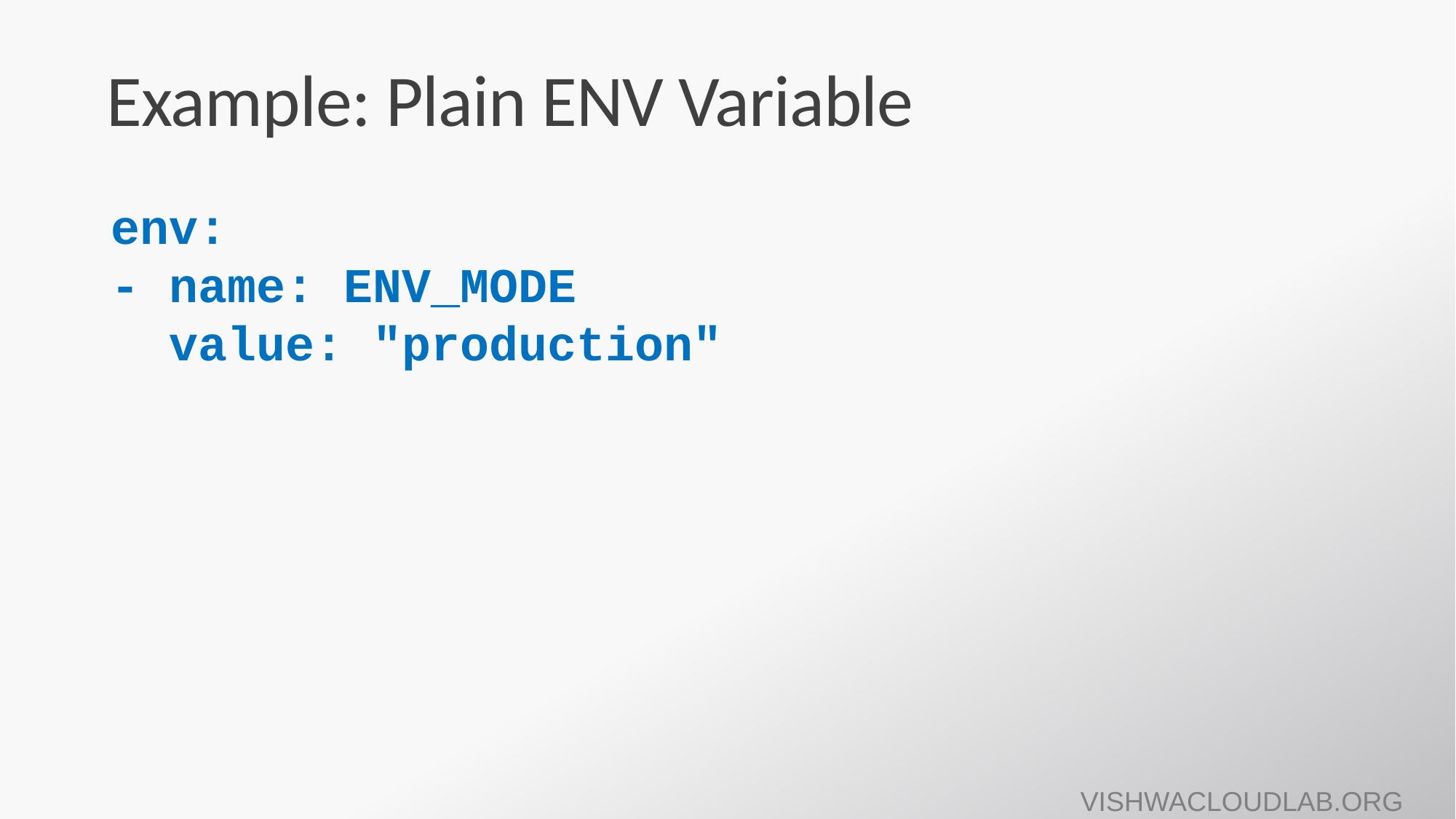

# Example: Plain ENV Variable
env:
- name: ENV_MODE
  value: "production"